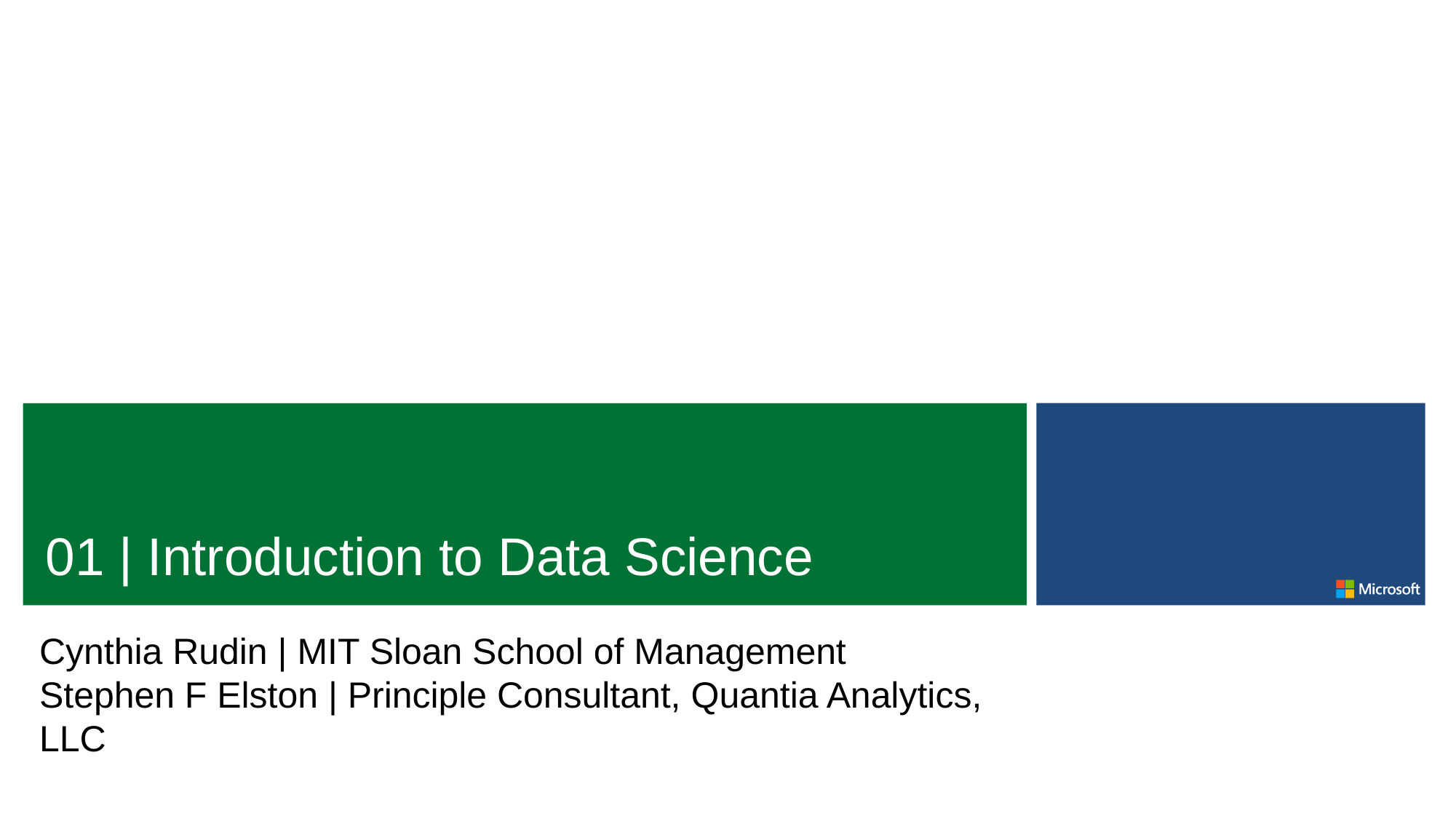

01 | Introduction to Data Science
Cynthia Rudin | MIT Sloan School of Management
Stephen F Elston | Principle Consultant, Quantia Analytics, LLC